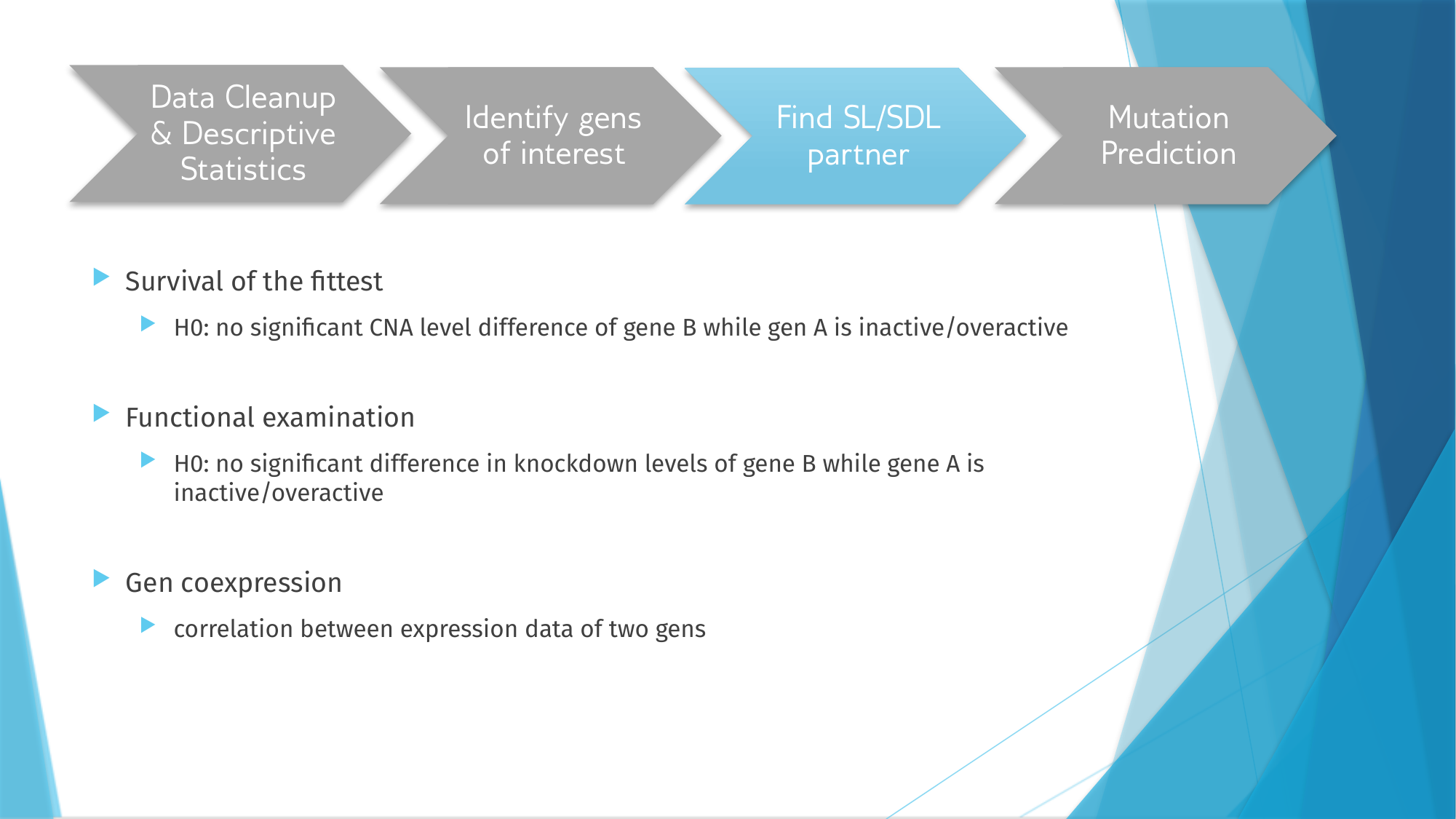

Data Cleanup & Descriptive Statistics

Identify gens of interest

Mutation Prediction

Find SL/SDL partner
Survival of the fittest
H0: no significant CNA level difference of gene B while gen A is inactive/overactive

Functional examination
H0: no significant difference in knockdown levels of gene B while gene A is inactive/overactive

Gen coexpression
correlation between expression data of two gens